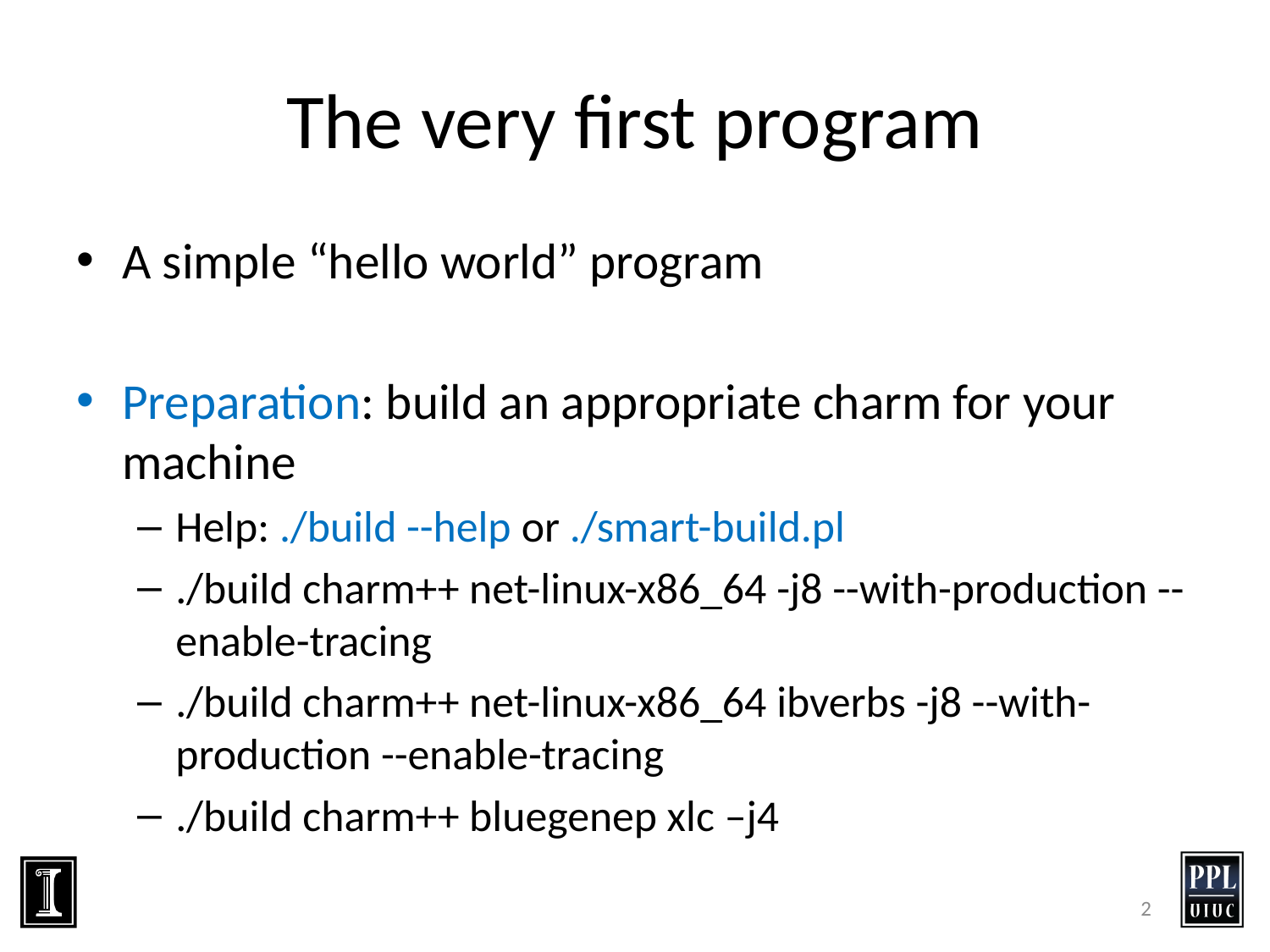

# The very first program
A simple “hello world” program

Preparation: build an appropriate charm for your machine
Help: ./build --help or ./smart-build.pl
./build charm++ net-linux-x86_64 -j8 --with-production --enable-tracing
./build charm++ net-linux-x86_64 ibverbs -j8 --with-production --enable-tracing
./build charm++ bluegenep xlc –j4
2